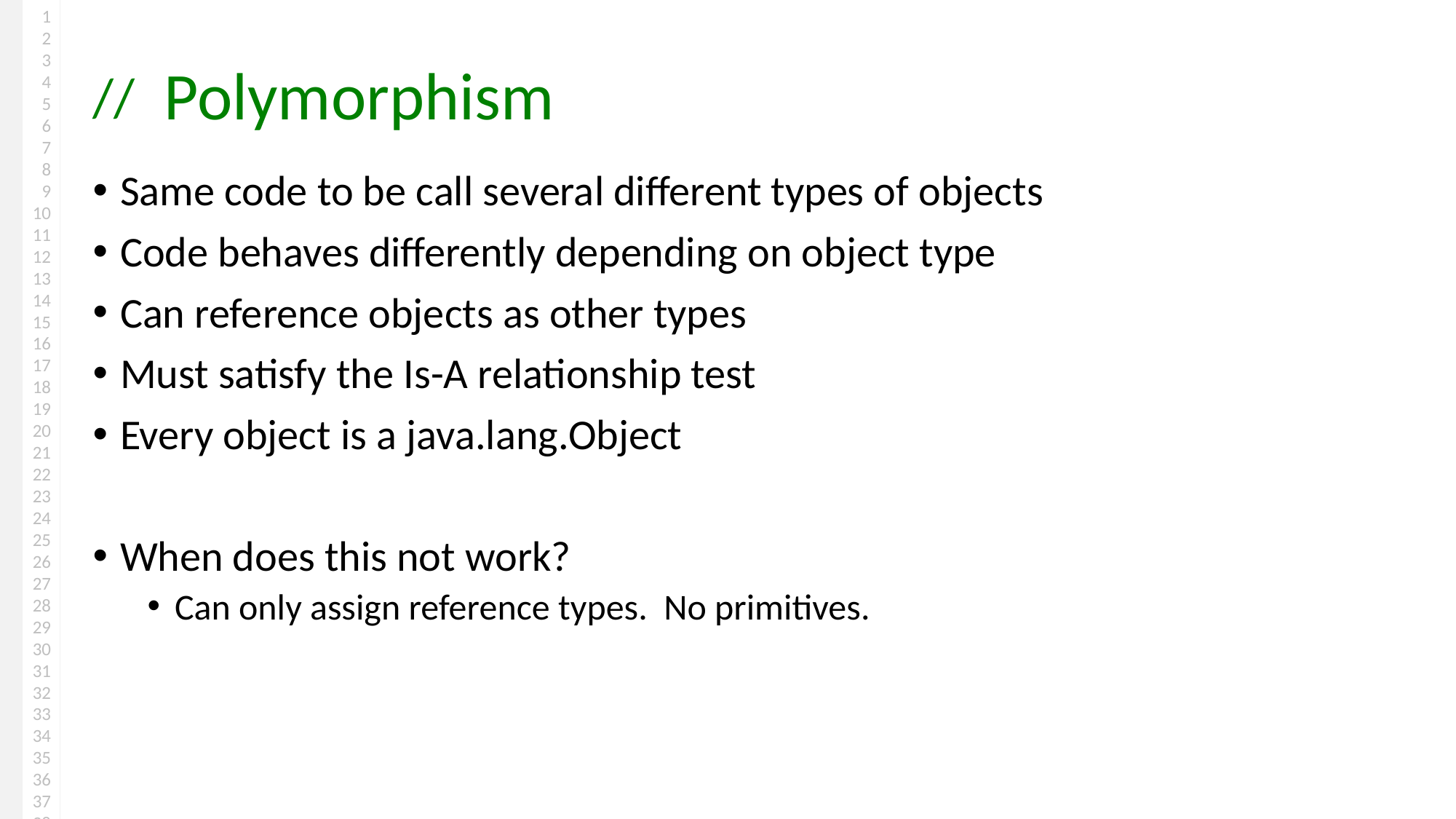

# Polymorphism
Same code to be call several different types of objects
Code behaves differently depending on object type
Can reference objects as other types
Must satisfy the Is-A relationship test
Every object is a java.lang.Object

When does this not work?
Can only assign reference types.  No primitives.